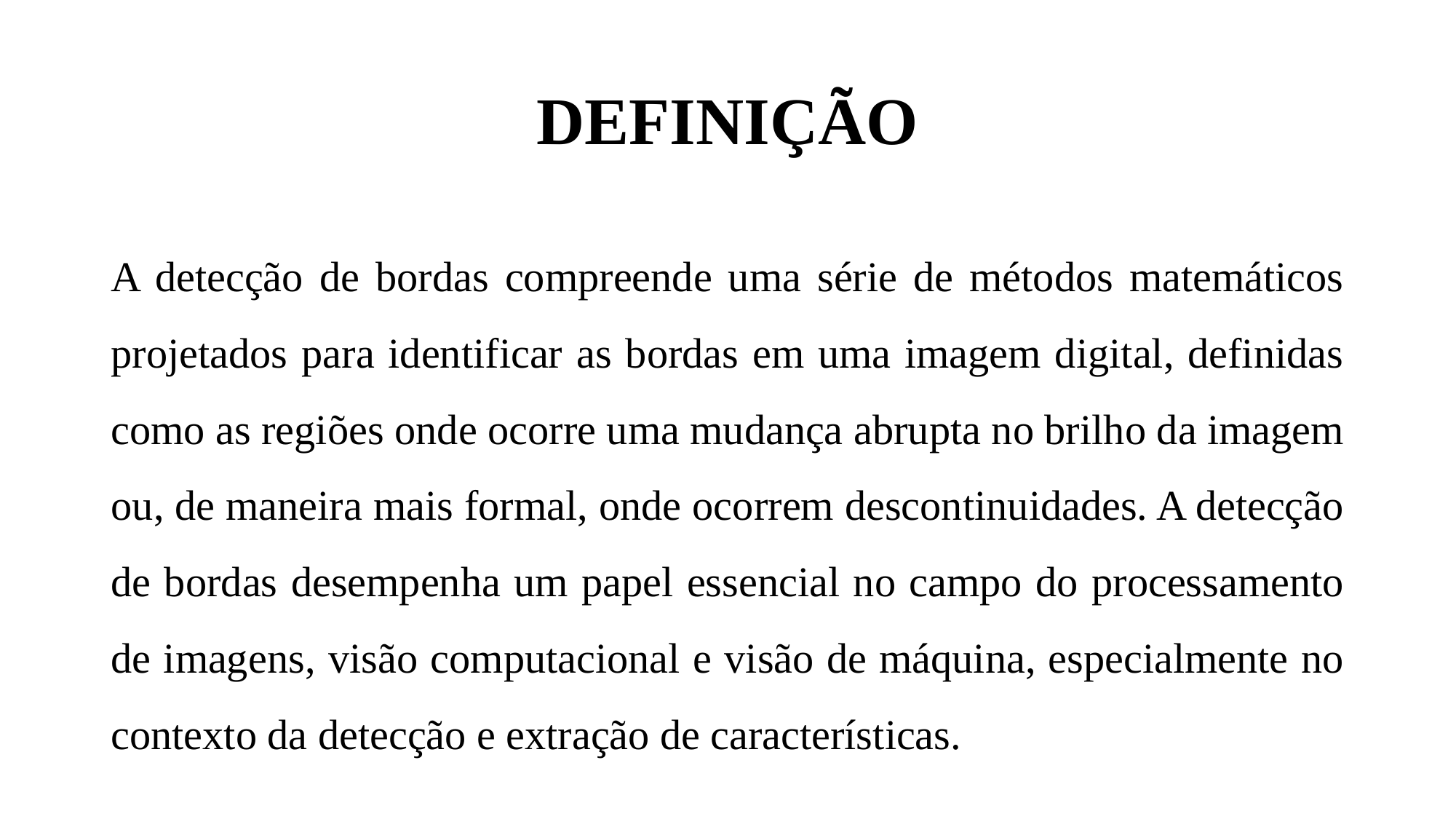

# DEFINIÇÃO
A detecção de bordas compreende uma série de métodos matemáticos projetados para identificar as bordas em uma imagem digital, definidas como as regiões onde ocorre uma mudança abrupta no brilho da imagem ou, de maneira mais formal, onde ocorrem descontinuidades. A detecção de bordas desempenha um papel essencial no campo do processamento de imagens, visão computacional e visão de máquina, especialmente no contexto da detecção e extração de características.